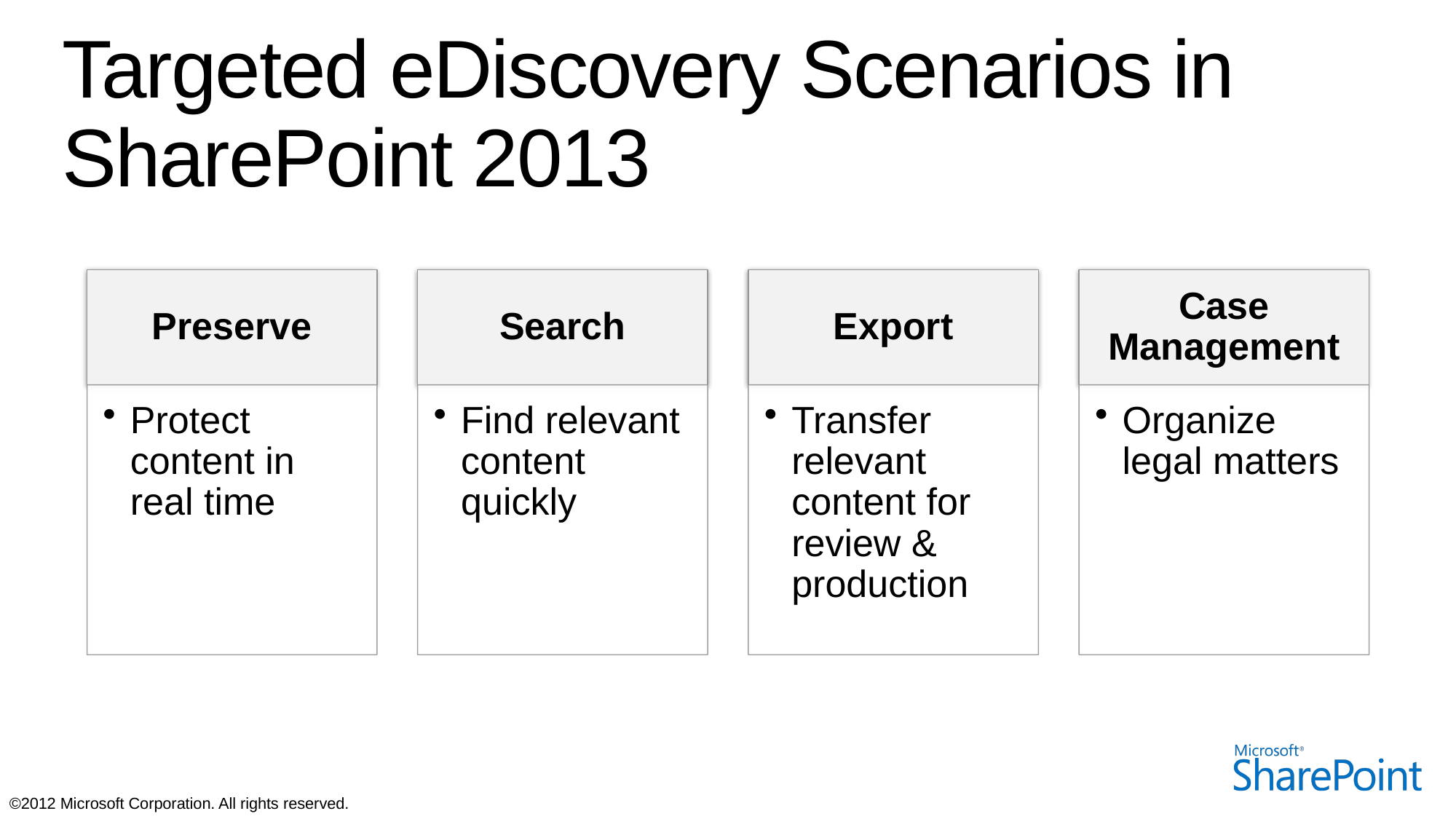

# Targeted eDiscovery Scenarios in SharePoint 2013
Preserve
Protect content in real time
Search
Find relevant content quickly
Export
Transfer relevant content for review & production
Case Management
Organize legal matters